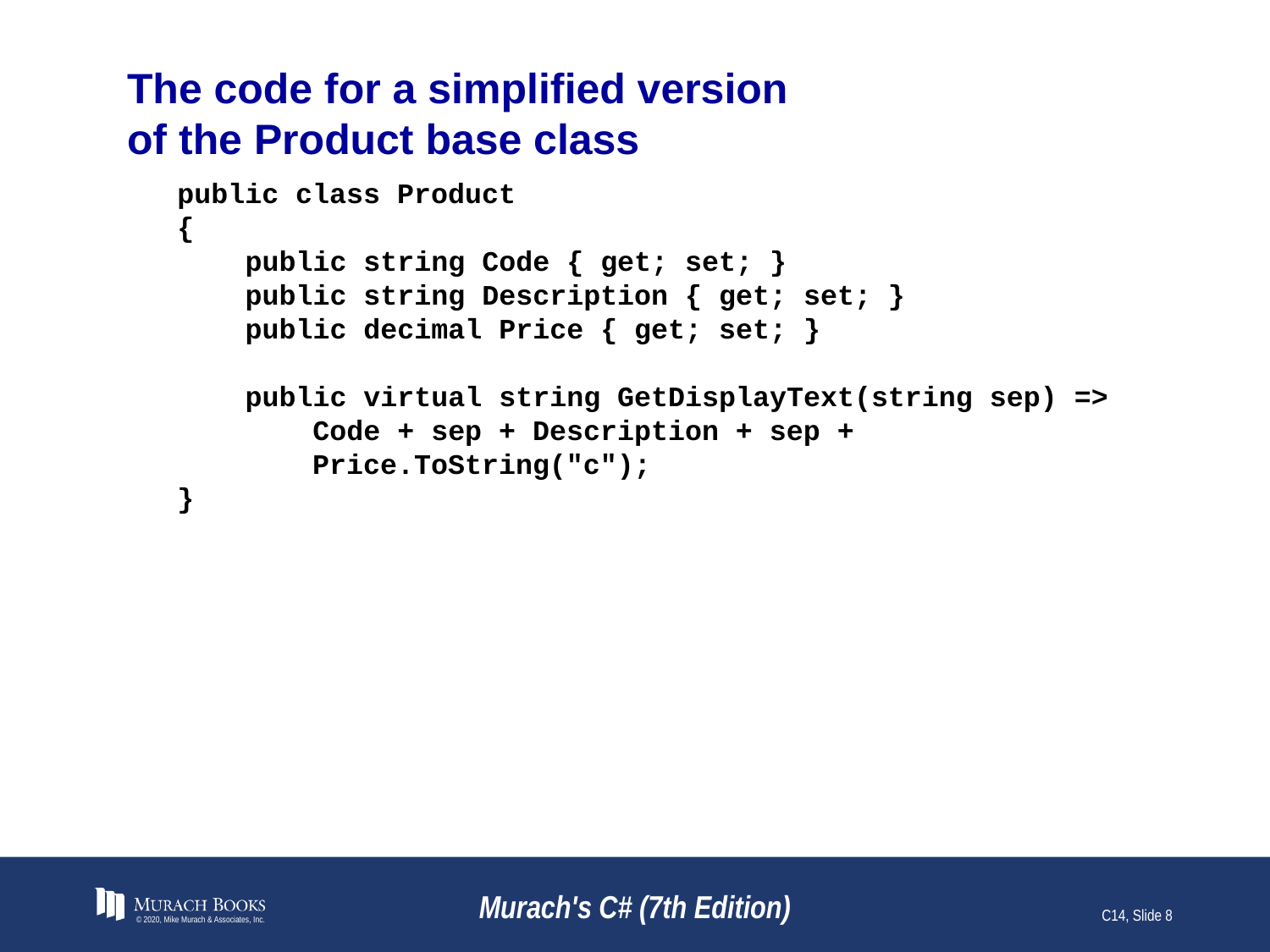

# The code for a simplified version of the Product base class
public class Product
{
    public string Code { get; set; }
    public string Description { get; set; }
    public decimal Price { get; set; }

    public virtual string GetDisplayText(string sep) =>
        Code + sep + Description + sep +
        Price.ToString("c");
}

© 2020, Mike Murach & Associates, Inc.
Murach's C# (7th Edition)

C14, Slide 8